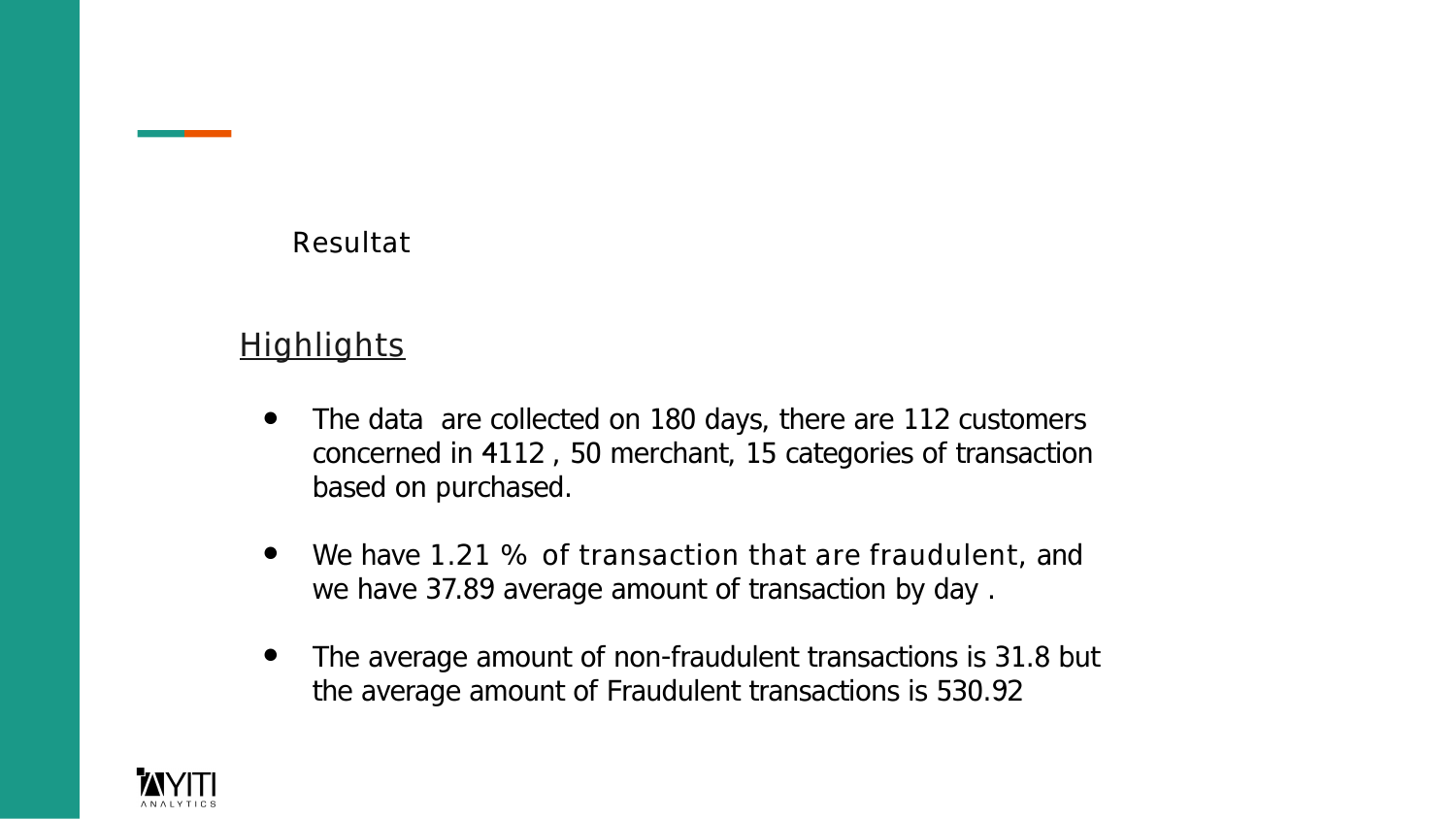

Resultat
Highlights

The data  are collected on 180 days, there are 112 customers concerned in 4112 , 50 merchant, 15 categories of transaction based on purchased.

We have 1.21 % of transaction that are fraudulent, and we have 37.89 average amount of transaction by day .

The average amount of non-fraudulent transactions is 31.8 but the average amount of Fraudulent transactions is 530.92